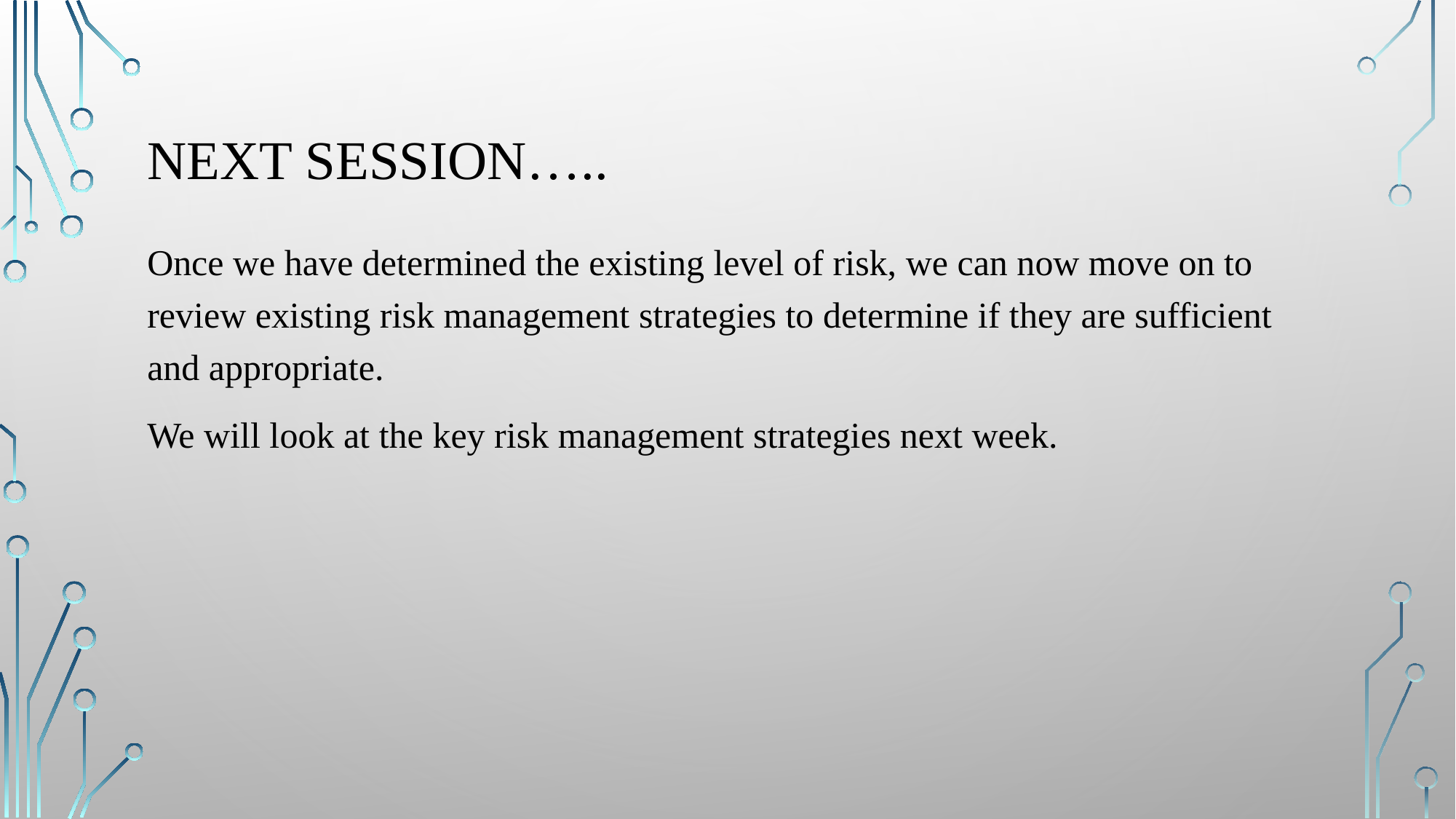

# Next Session…..
Once we have determined the existing level of risk, we can now move on to review existing risk management strategies to determine if they are sufficient and appropriate.
We will look at the key risk management strategies next week.